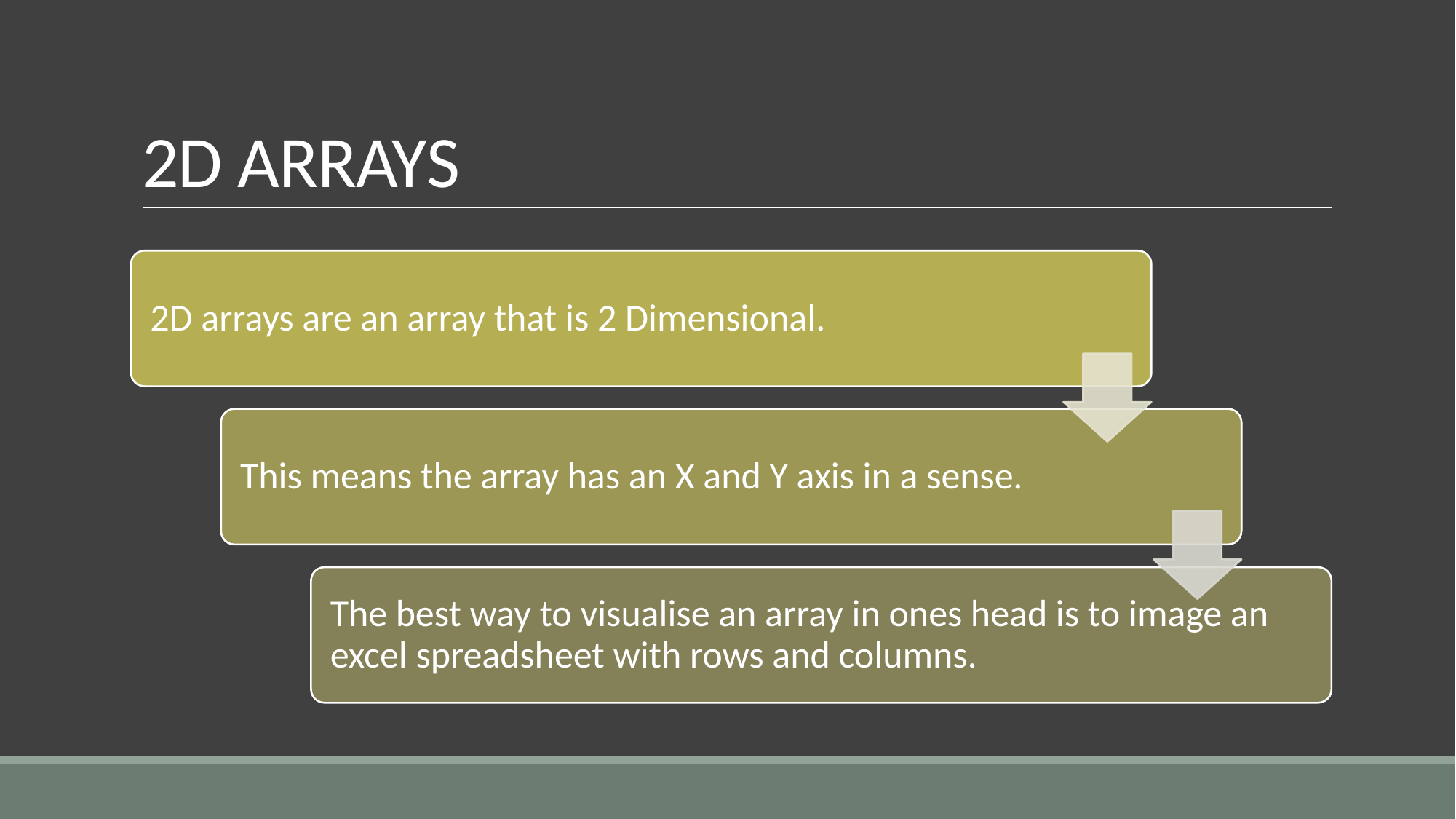

# 2D ARRAYS
2D arrays are an array that is 2 Dimensional.
This means the array has an X and Y axis in a sense.
The best way to visualise an array in ones head is to image an excel spreadsheet with rows and columns.